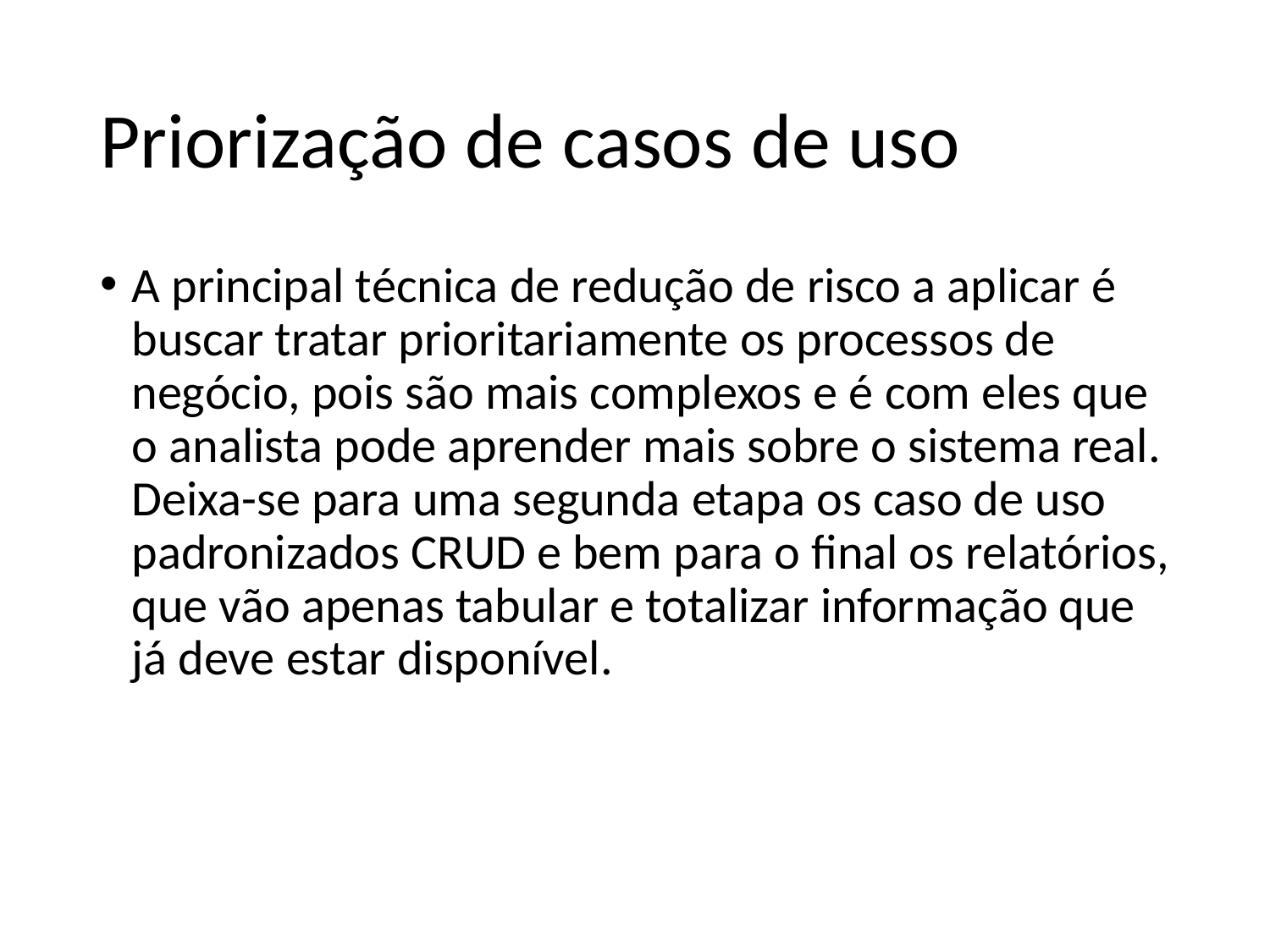

# Priorização de casos de uso
A principal técnica de redução de risco a aplicar é buscar tratar prioritariamente os processos de negócio, pois são mais complexos e é com eles que o analista pode aprender mais sobre o sistema real. Deixa-se para uma segunda etapa os caso de uso padronizados CRUD e bem para o final os relatórios, que vão apenas tabular e totalizar informação que já deve estar disponível.